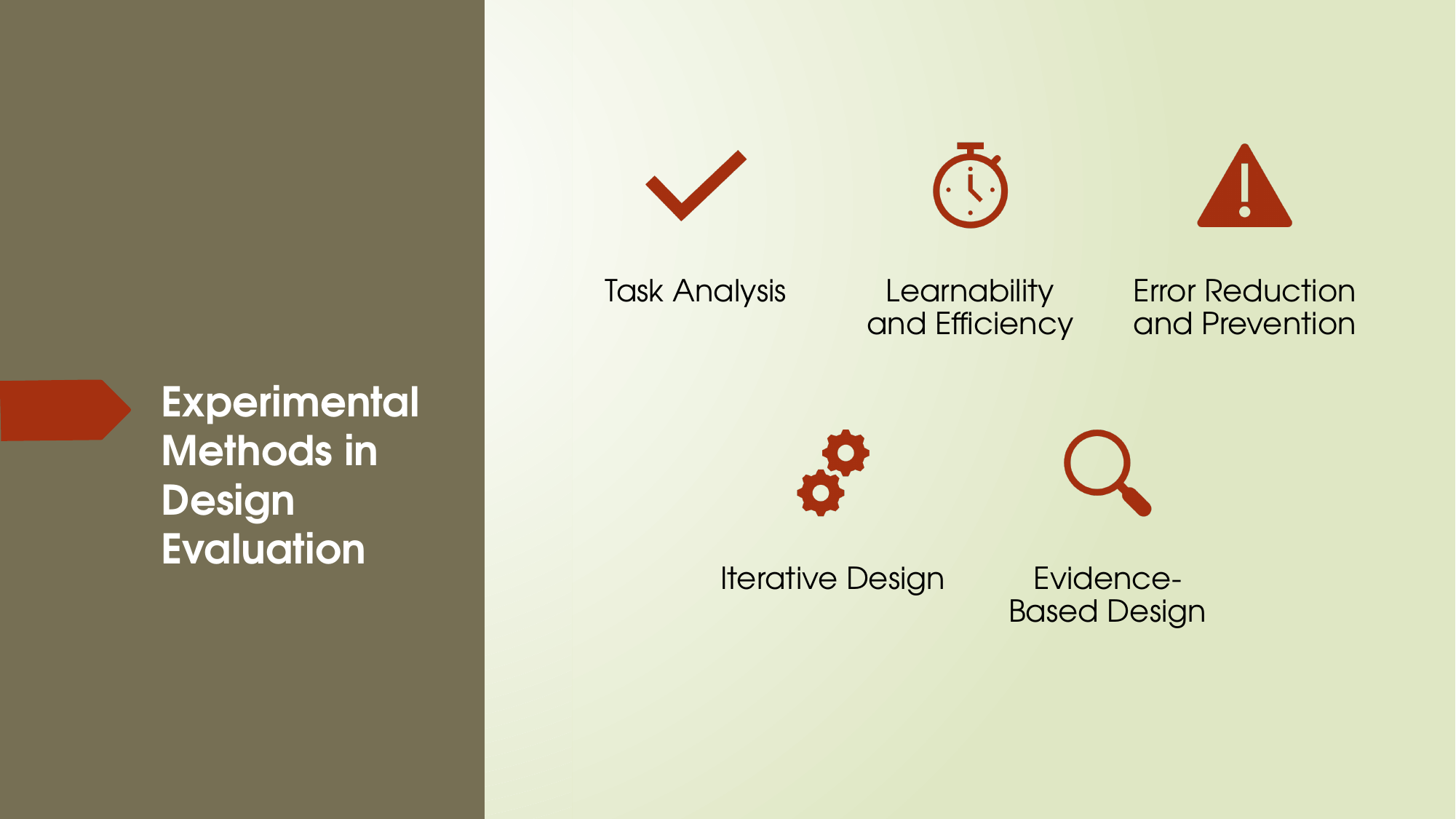

Task Analysis
Learnability and Efficiency
Error Reduction and Prevention
Iterative Design
Evidence-Based Design
# Experimental Methods in Design Evaluation